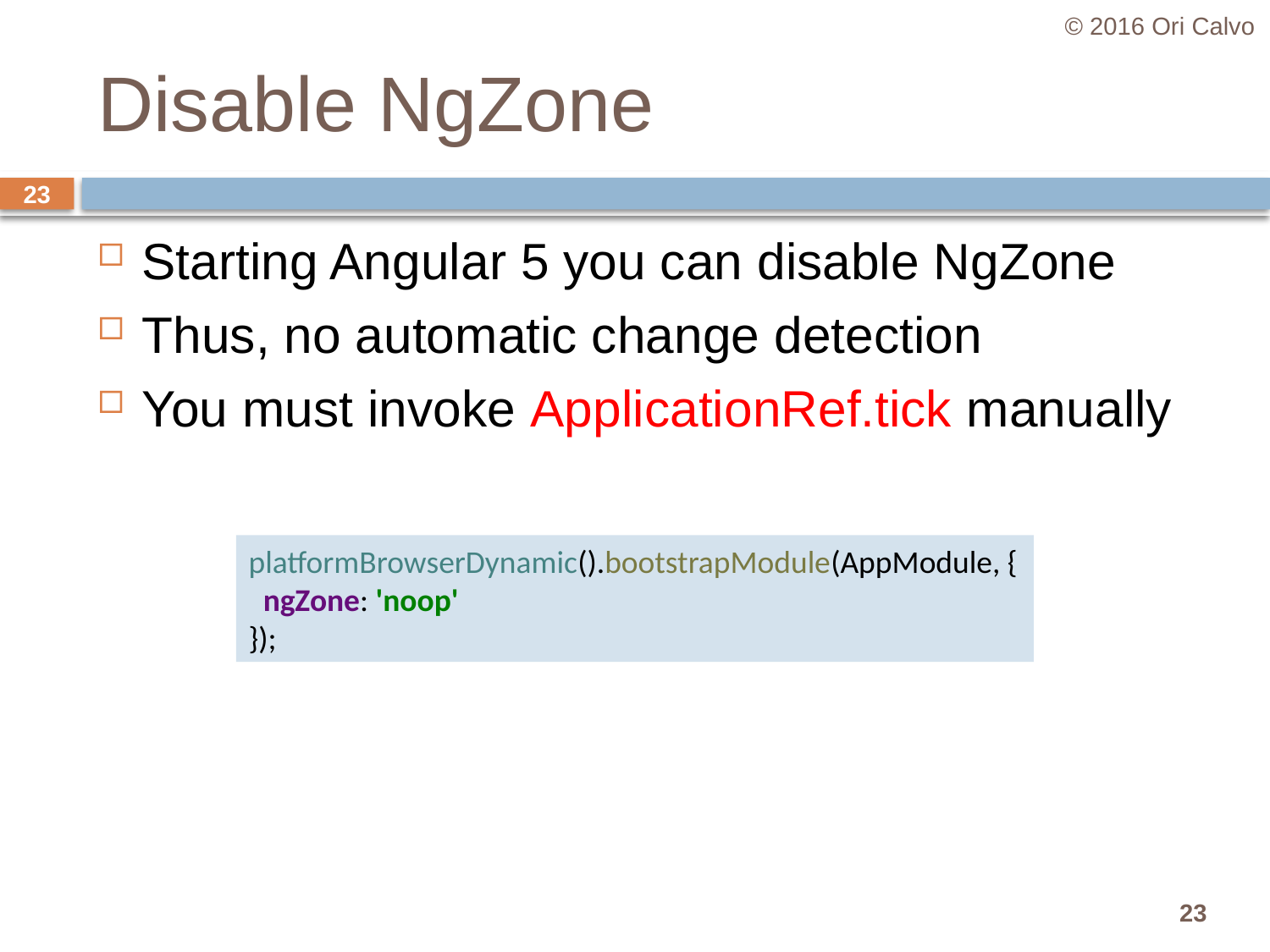

© 2016 Ori Calvo
# Disable NgZone
23
Starting Angular 5 you can disable NgZone
Thus, no automatic change detection
You must invoke ApplicationRef.tick manually
platformBrowserDynamic().bootstrapModule(AppModule, {
  ngZone: 'noop'
});